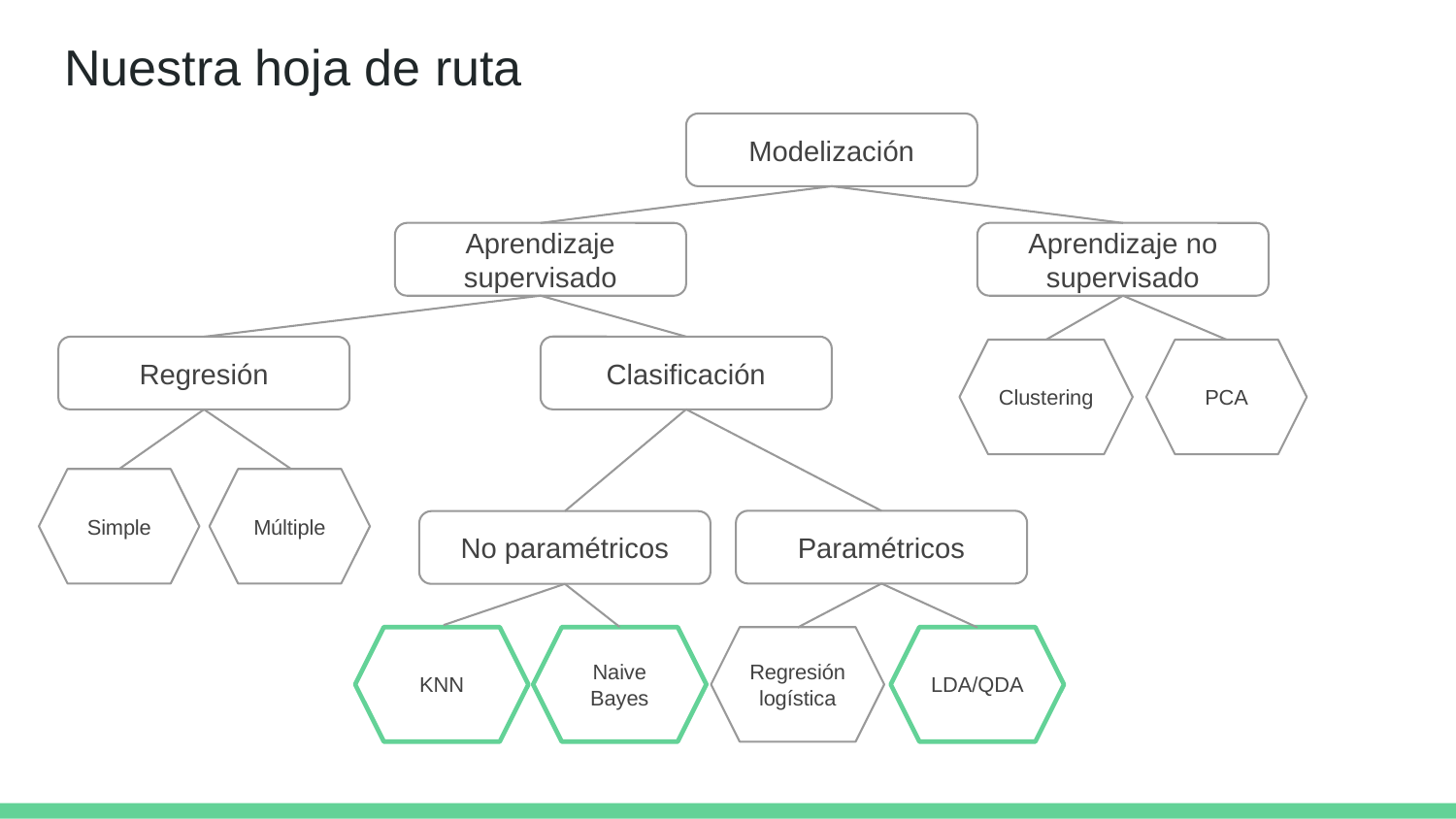

# Nuestra hoja de ruta
Modelización
Aprendizaje supervisado
Aprendizaje no supervisado
Clasificación
Regresión
Clustering
PCA
Simple
Múltiple
Paramétricos
No paramétricos
KNN
Naive Bayes
Regresión logística
LDA/QDA